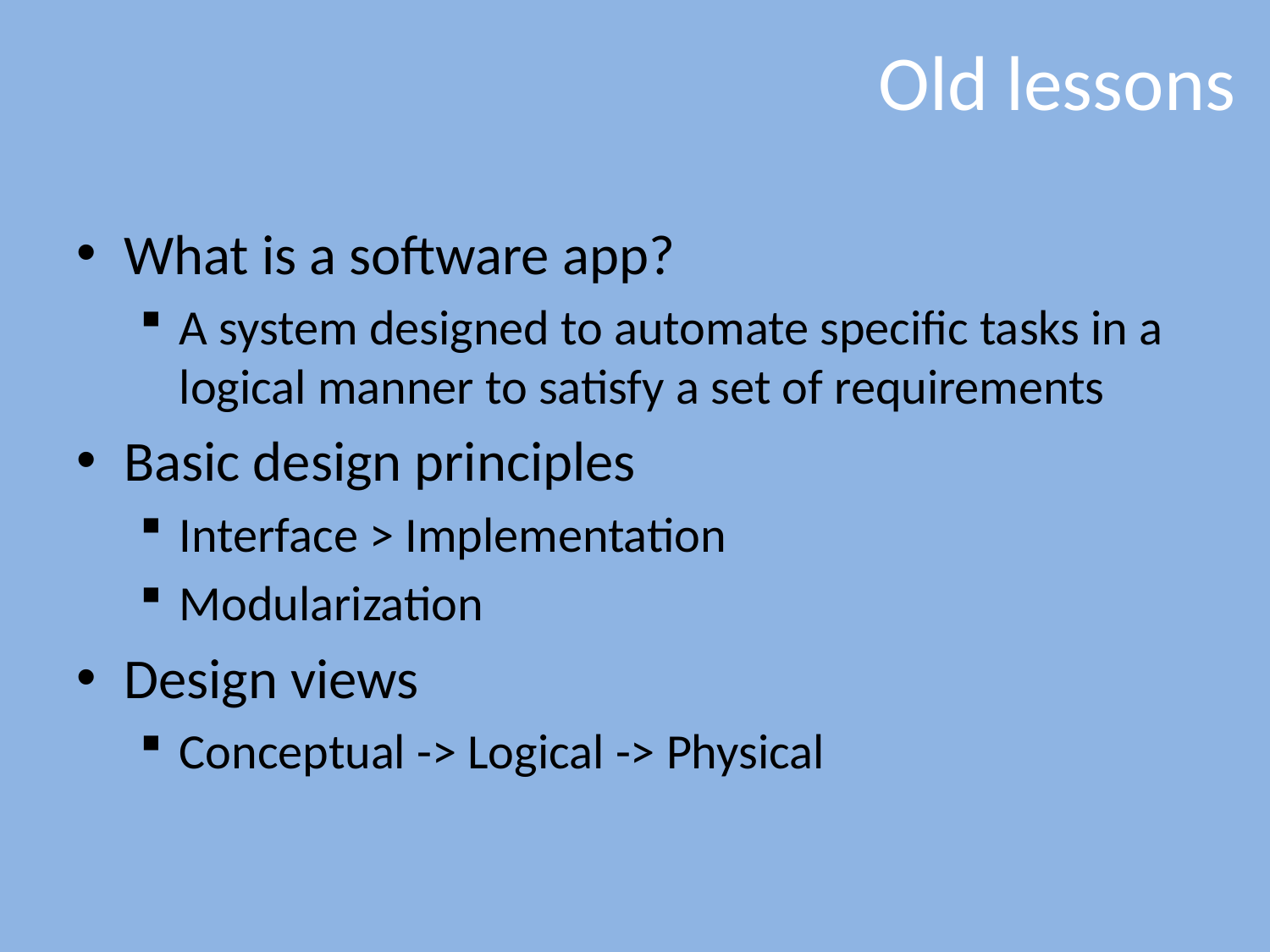

# Old lessons
What is a software app?
A system designed to automate specific tasks in a logical manner to satisfy a set of requirements
Basic design principles
Interface > Implementation
Modularization
Design views
Conceptual -> Logical -> Physical